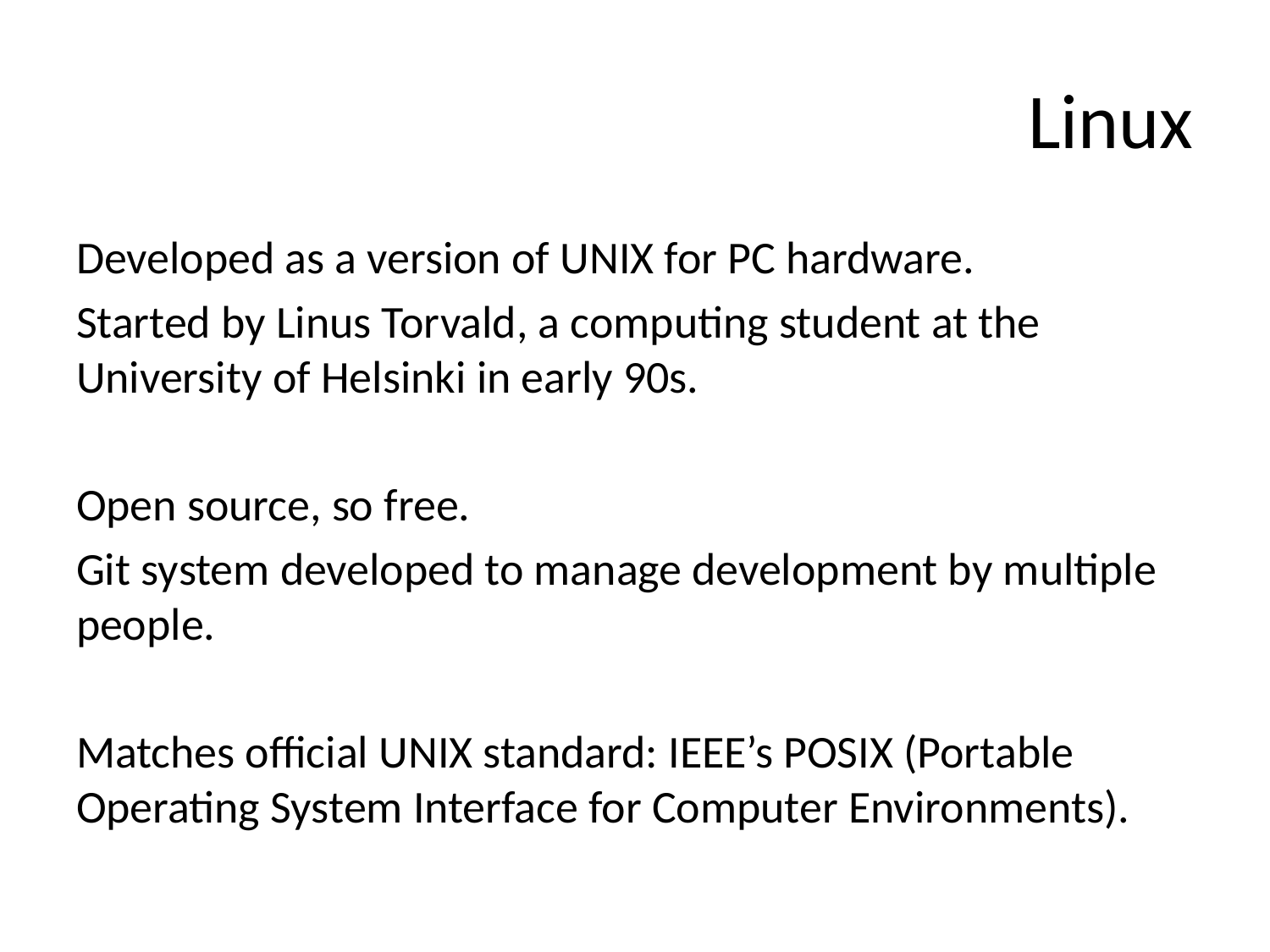

# Linux
Developed as a version of UNIX for PC hardware.
Started by Linus Torvald, a computing student at the University of Helsinki in early 90s.

Open source, so free.
Git system developed to manage development by multiple people.

Matches official UNIX standard: IEEE’s POSIX (Portable Operating System Interface for Computer Environments).